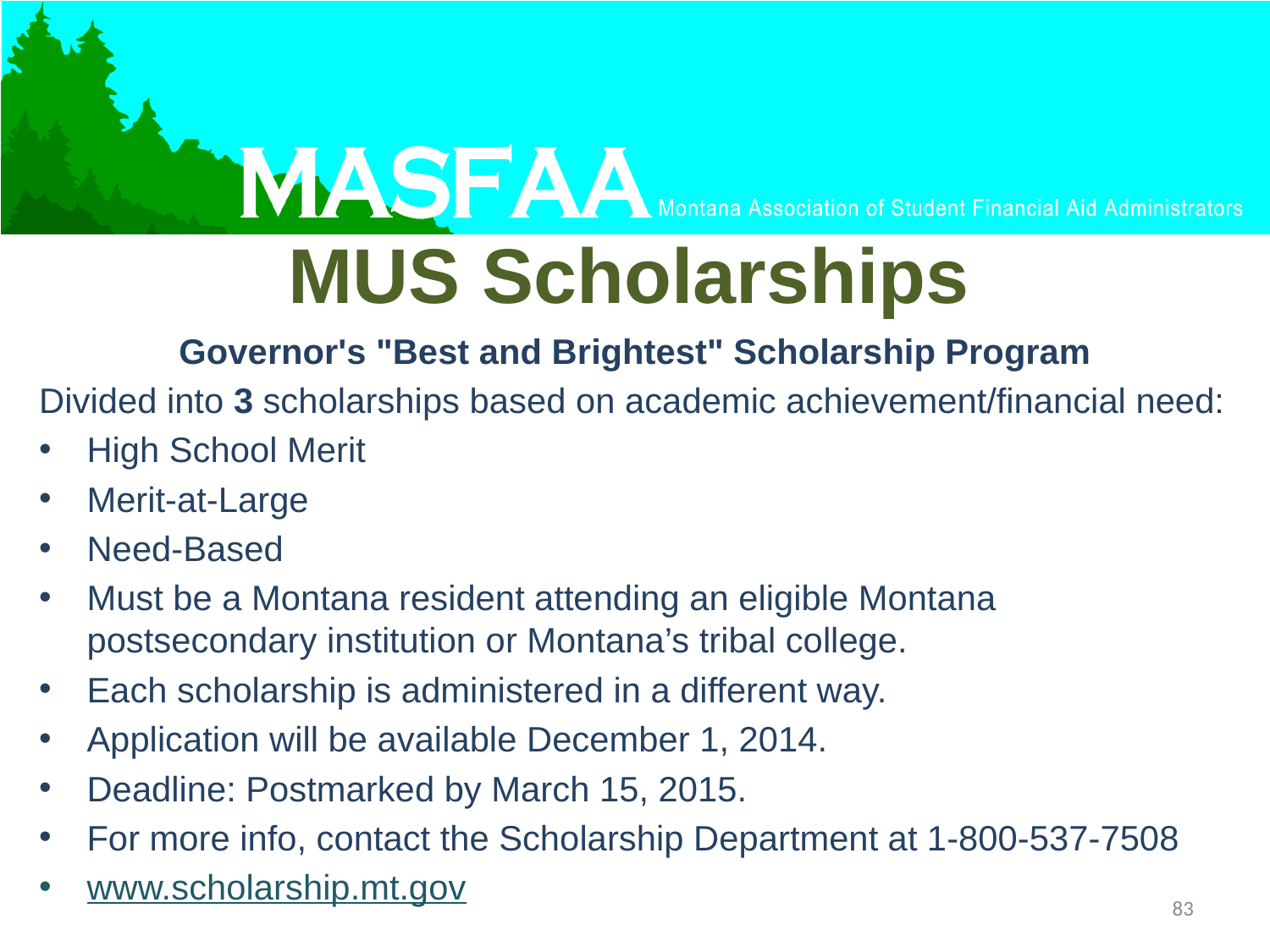

# MUS Scholarships
Governor's "Best and Brightest" Scholarship Program
Divided into 3 scholarships based on academic achievement/financial need:
High School Merit
Merit-at-Large
Need-Based
Must be a Montana resident attending an eligible Montana postsecondary institution or Montana’s tribal college.
Each scholarship is administered in a different way.
Application will be available December 1, 2014.
Deadline: Postmarked by March 15, 2015.
For more info, contact the Scholarship Department at 1-800-537-7508
www.scholarship.mt.gov
83